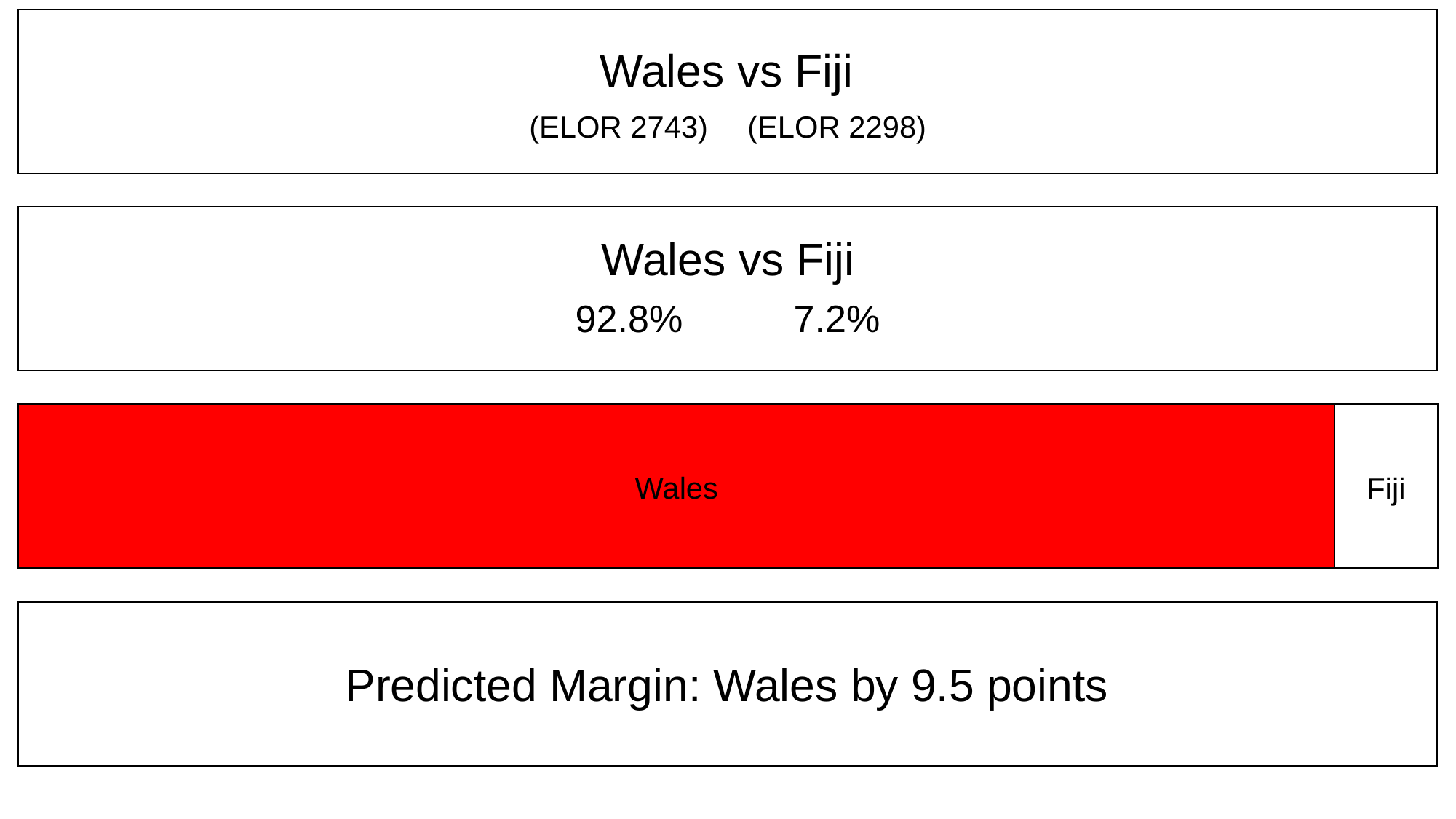

Wales vs Fiji
(ELOR 2743)	(ELOR 2298)

Wales vs Fiji
92.8%		7.2%

Wales
Fiji

Predicted Margin: Wales by 9.5 points